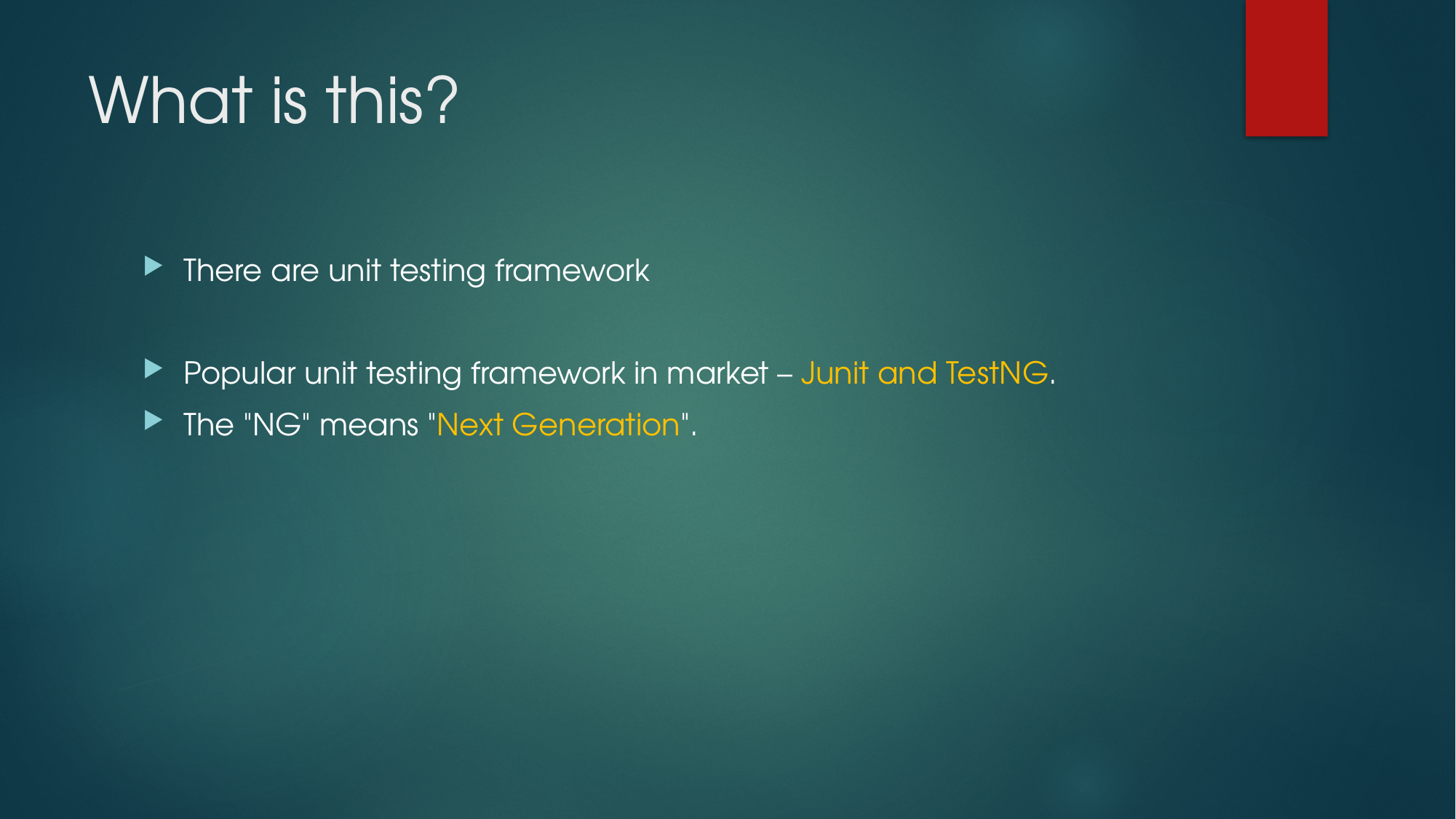

# What is this?
There are unit testing framework

Popular unit testing framework in market – Junit and TestNG.
The "NG" means "Next Generation".